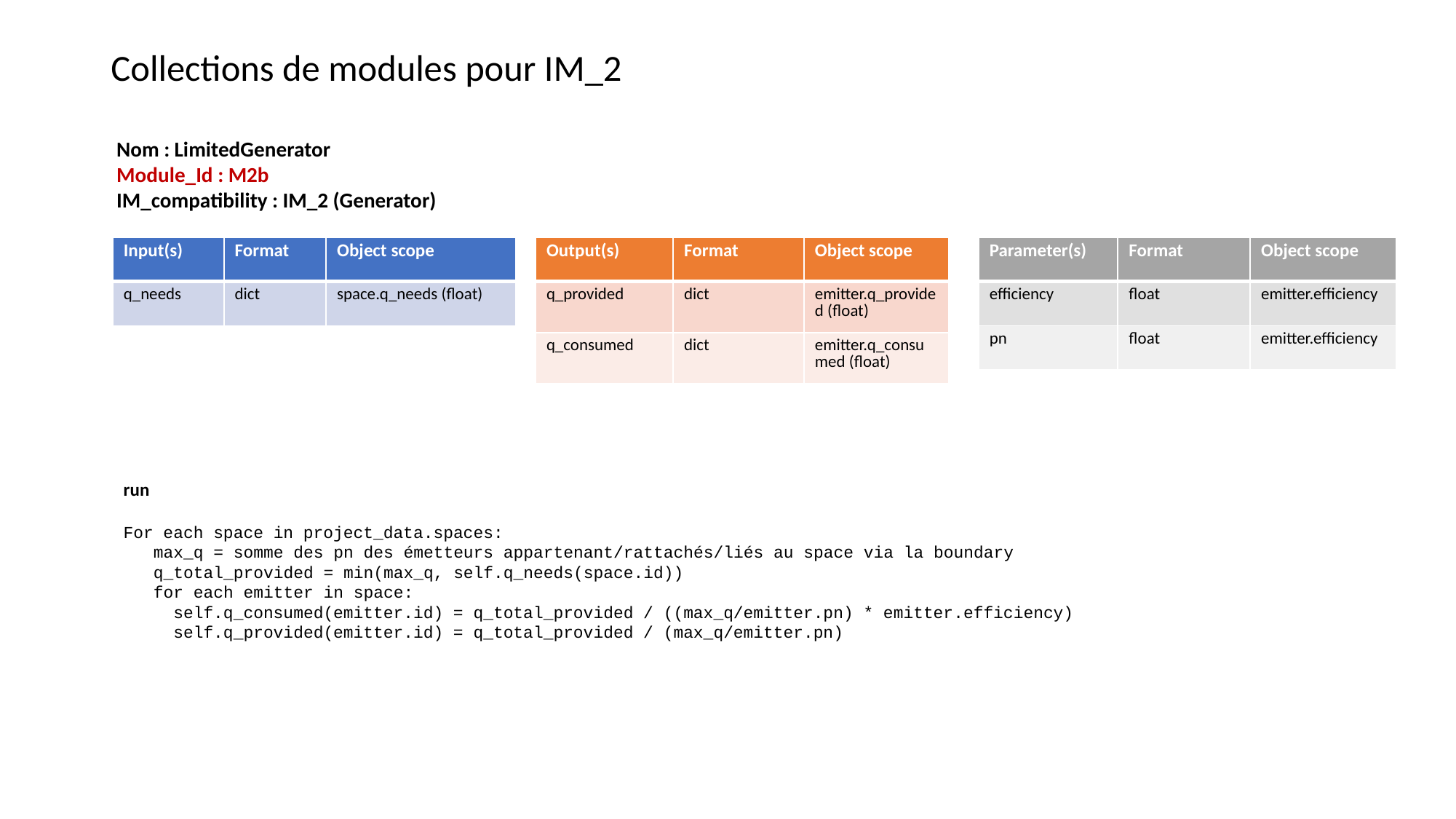

# Collections de modules pour IM_2
Nom : LimitedGenerator
Module_Id : M2b
IM_compatibility : IM_2 (Generator)

| Input(s) | Format | Object scope |
| --- | --- | --- |
| q\_needs | dict | space.q\_needs (float) |
| Output(s) | Format | Object scope |
| --- | --- | --- |
| q\_provided | dict | emitter.q\_provided (float) |
| q\_consumed | dict | emitter.q\_consumed (float) |
| Parameter(s) | Format | Object scope |
| --- | --- | --- |
| efficiency | float | emitter.efficiency |
| pn | float | emitter.efficiency |
run

For each space in project_data.spaces:
   max_q = somme des pn des émetteurs appartenant/rattachés/liés au space via la boundary
   q_total_provided = min(max_q, self.q_needs(space.id))
   for each emitter in space:
     self.q_consumed(emitter.id) = q_total_provided / ((max_q/emitter.pn) * emitter.efficiency)
     self.q_provided(emitter.id) = q_total_provided / (max_q/emitter.pn)